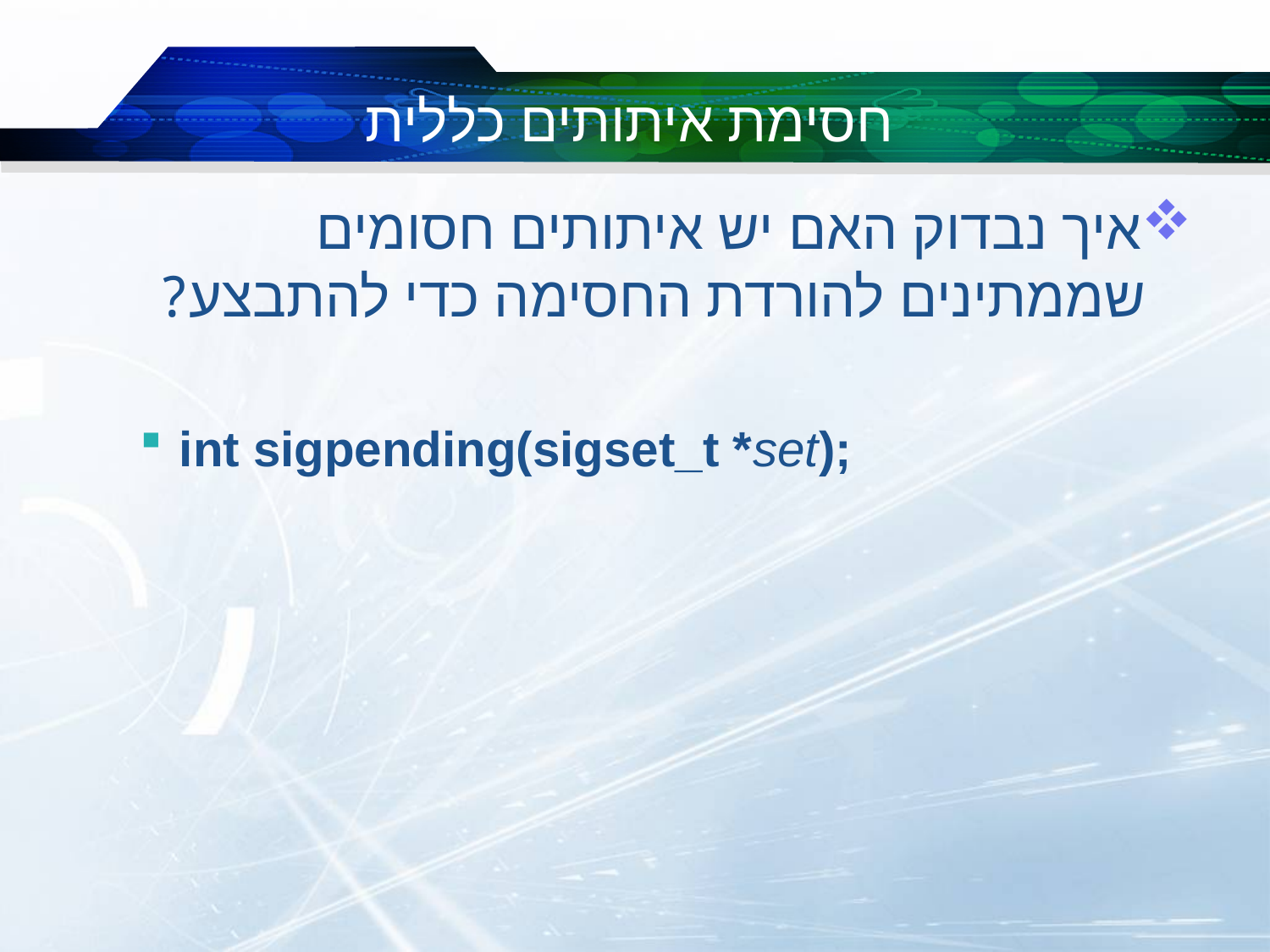

# חסימת איתותים כללית
איך נבדוק האם יש איתותים חסומים שממתינים להורדת החסימה כדי להתבצע?

int sigpending(sigset_t *set);